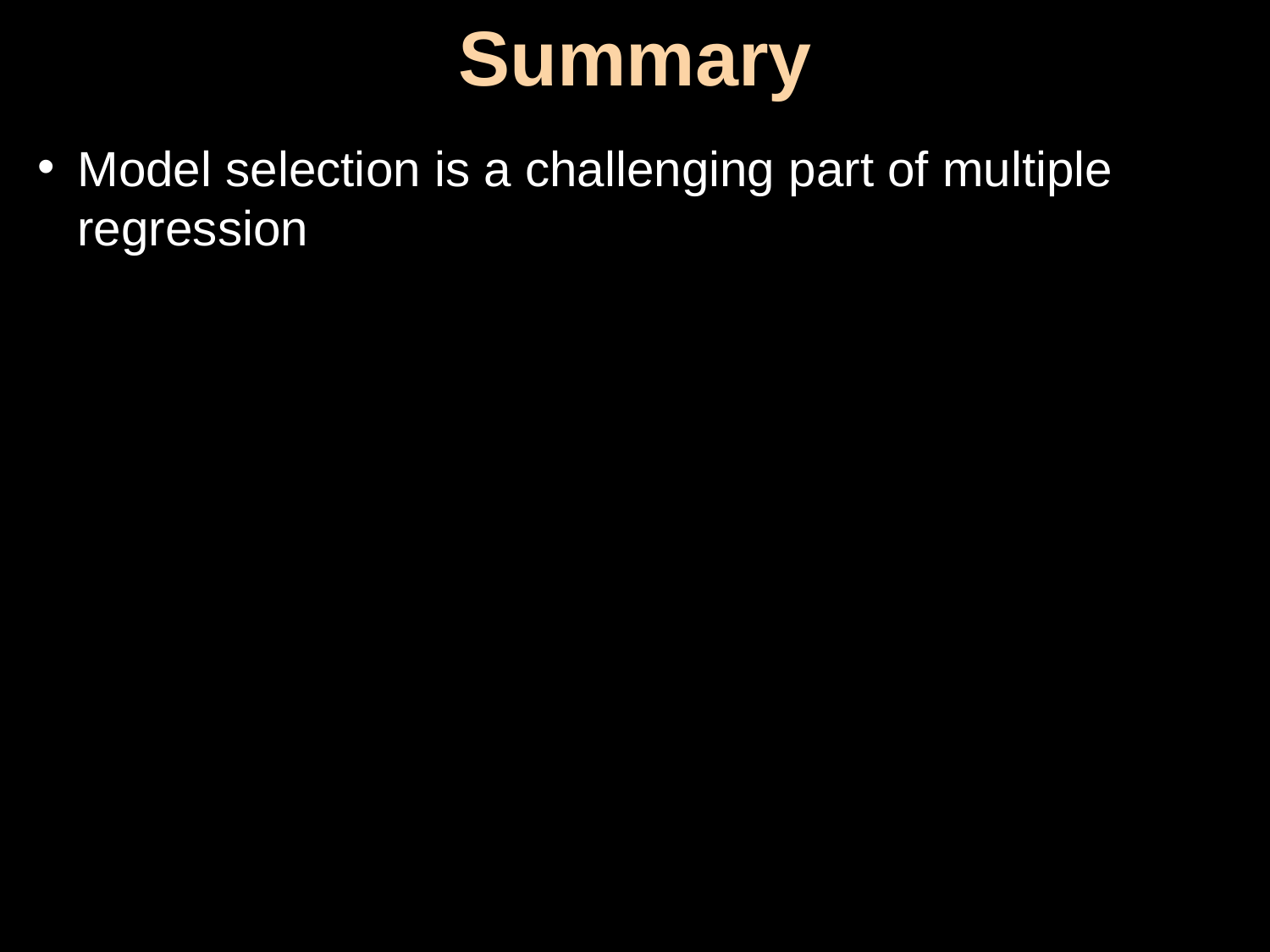

# Summary
Model selection is a challenging part of multiple regression